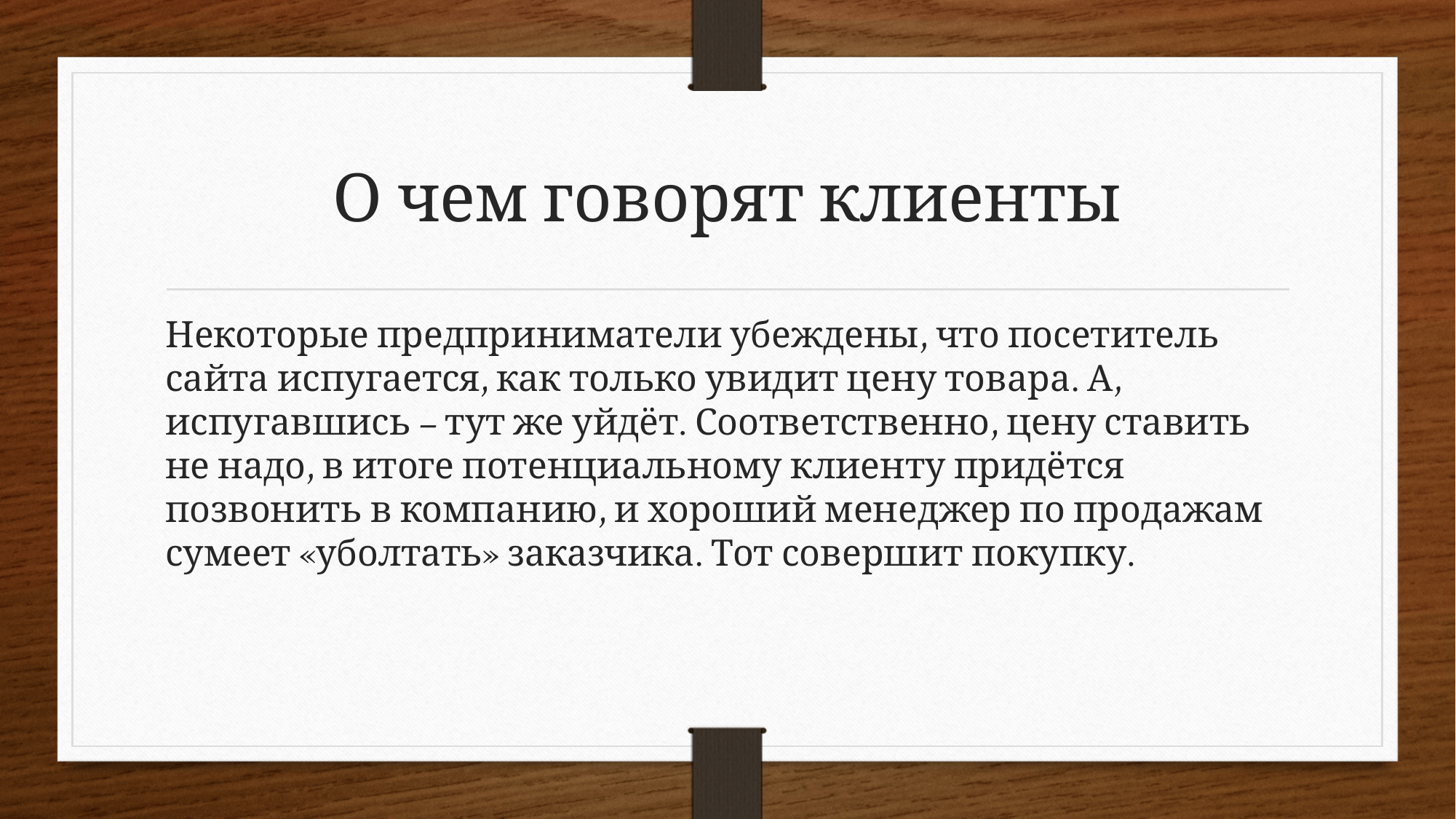

# О чем говорят клиенты
Некоторые предприниматели убеждены, что посетитель сайта испугается, как только увидит цену товара. А, испугавшись – тут же уйдёт. Соответственно, цену ставить не надо, в итоге потенциальному клиенту придётся позвонить в компанию, и хороший менеджер по продажам сумеет «уболтать» заказчика. Тот совершит покупку.